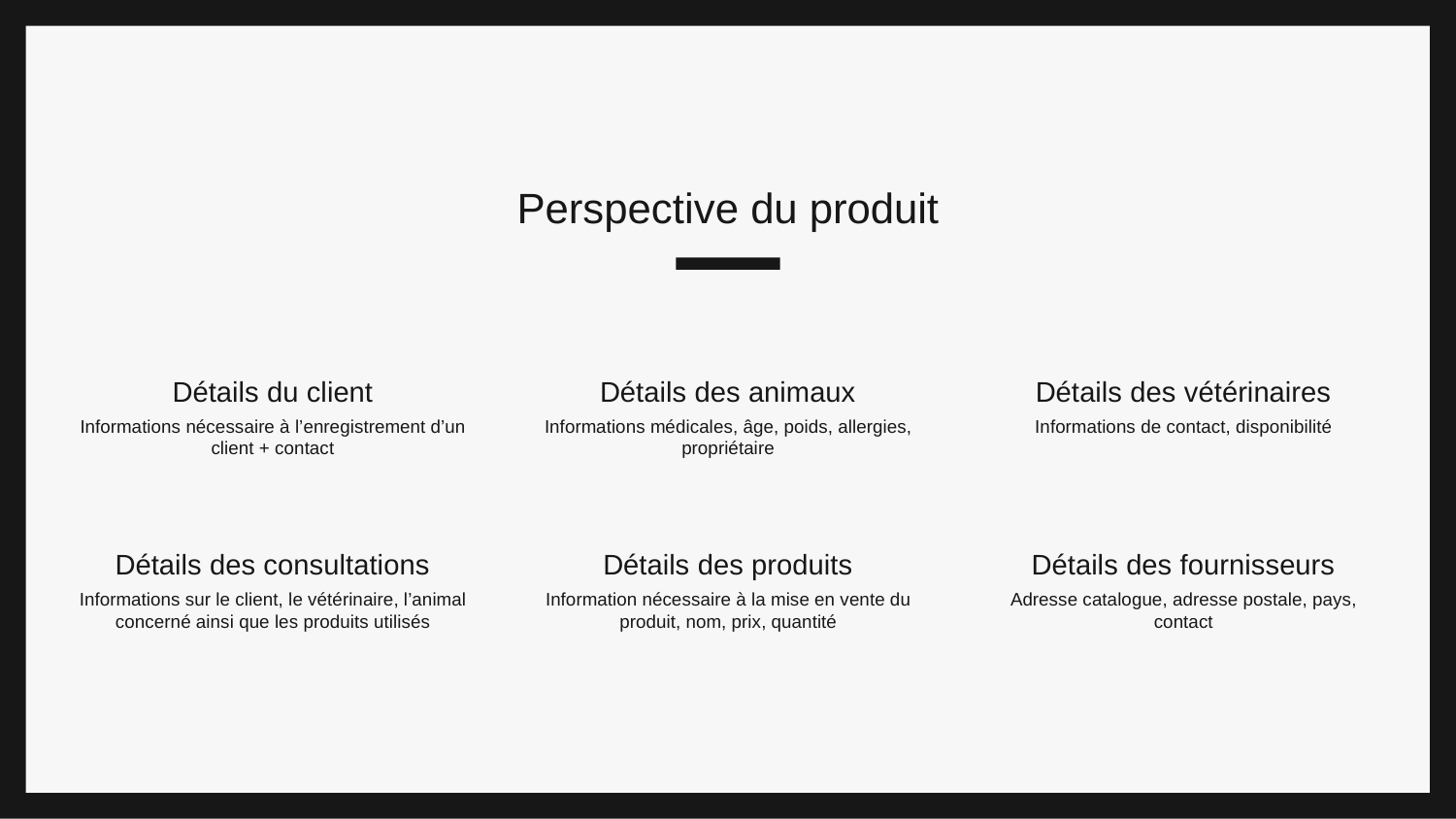

Perspective du produit

Détails du client
Détails des animaux
Détails des vétérinaires
Informations nécessaire à l’enregistrement d’un client + contact
Informations médicales, âge, poids, allergies, propriétaire
Informations de contact, disponibilité
Détails des consultations
Détails des produits
Détails des fournisseurs
Informations sur le client, le vétérinaire, l’animal concerné ainsi que les produits utilisés
Information nécessaire à la mise en vente du produit, nom, prix, quantité
Adresse catalogue, adresse postale, pays, contact